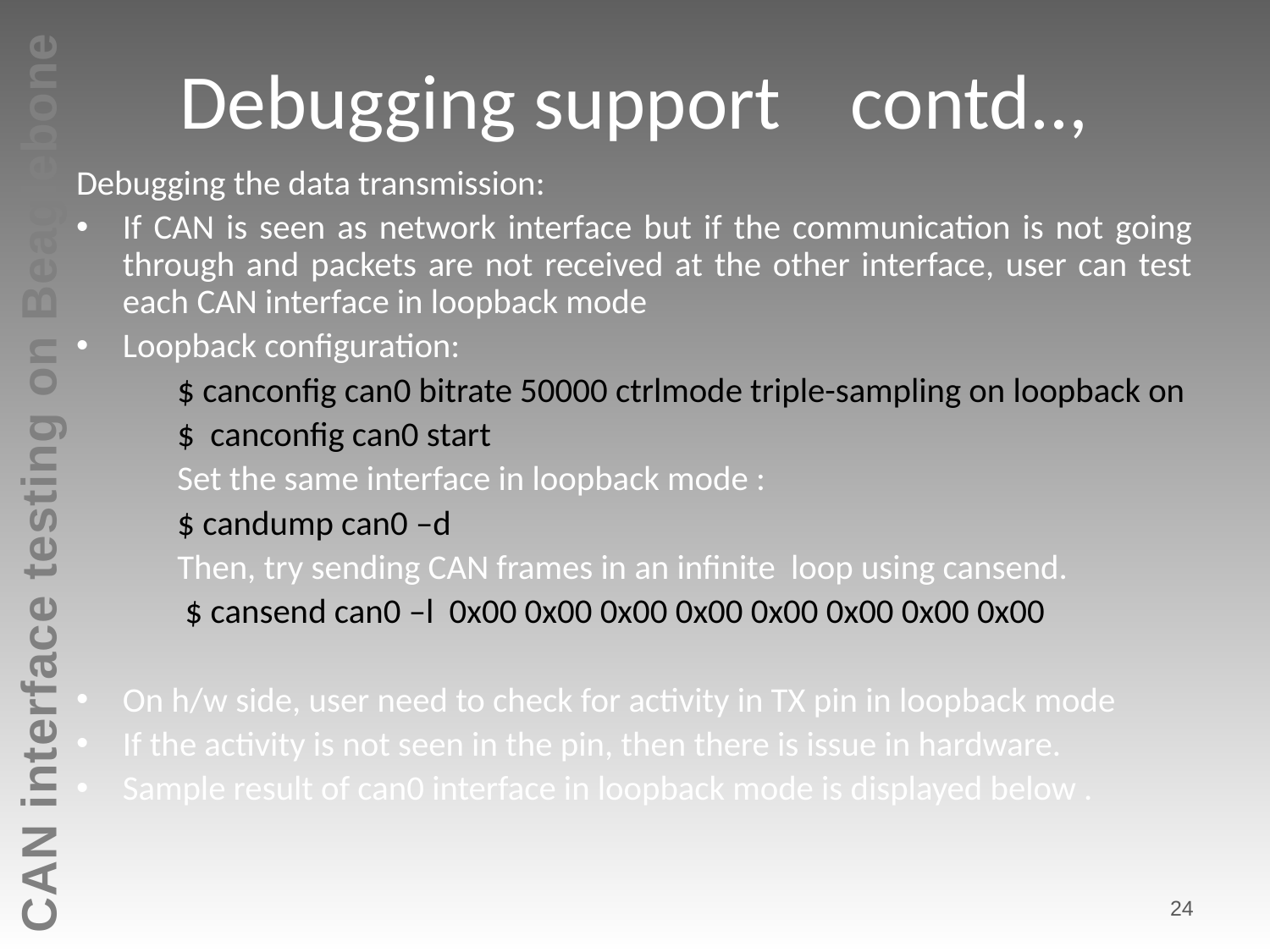

# Debugging support    contd..,
Debugging the data transmission:
If CAN is seen as network interface but if the communication is not going through and packets are not received at the other interface, user can test each CAN interface in loopback mode
Loopback configuration:
  		$ canconfig can0 bitrate 50000 ctrlmode triple-sampling on loopback on
		$  canconfig can0 start
	Set the same interface in loopback mode :
		$ candump can0 –d
	Then, try sending CAN frames in an infinite  loop using cansend.
		 $ cansend can0 –l  0x00 0x00 0x00 0x00 0x00 0x00 0x00 0x00

On h/w side, user need to check for activity in TX pin in loopback mode
If the activity is not seen in the pin, then there is issue in hardware.
Sample result of can0 interface in loopback mode is displayed below .
24